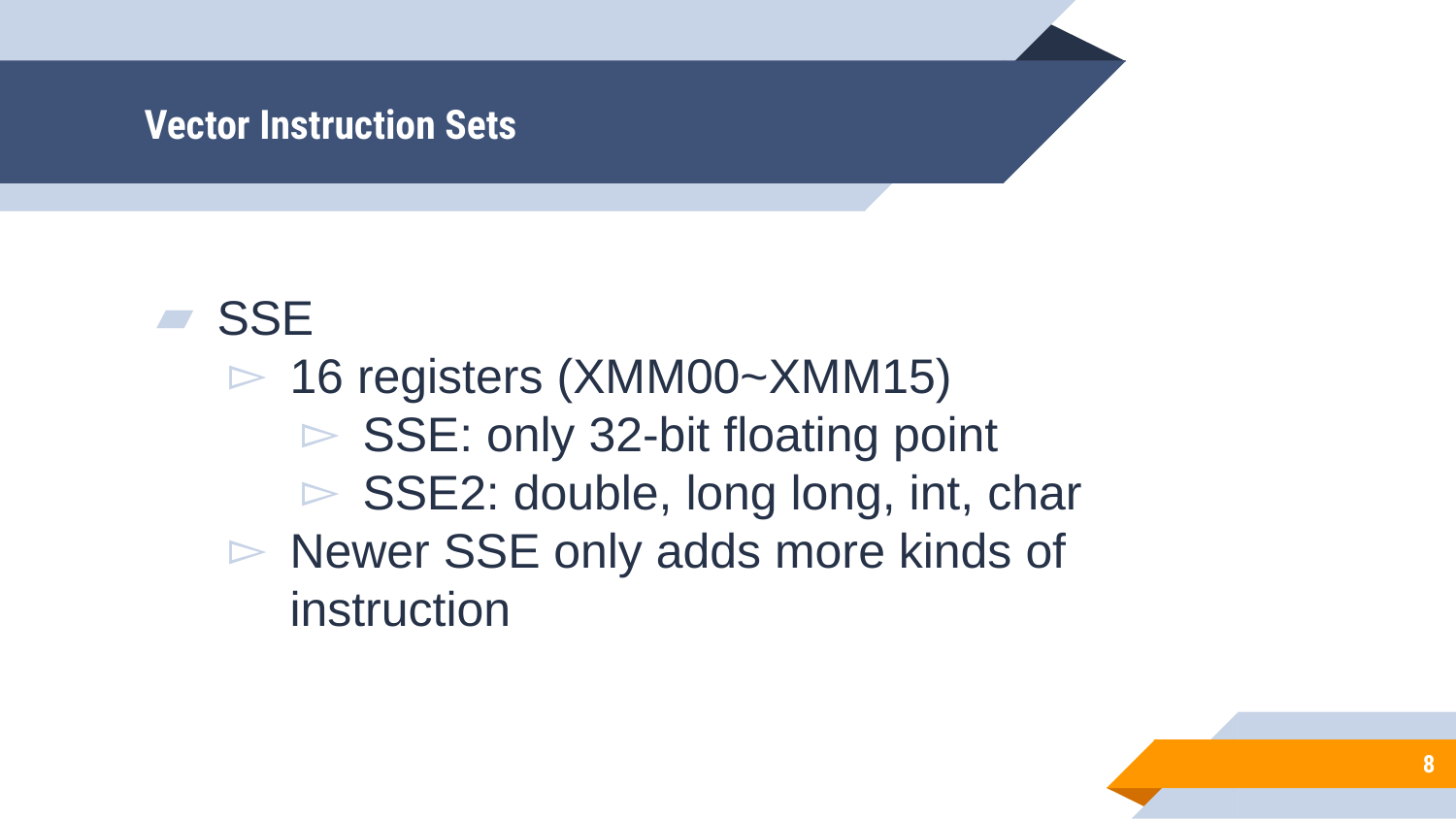

# Vector Instruction Sets
SSE
16 registers (XMM00~XMM15)
SSE: only 32-bit floating point
SSE2: double, long long, int, char
Newer SSE only adds more kinds of instruction
8